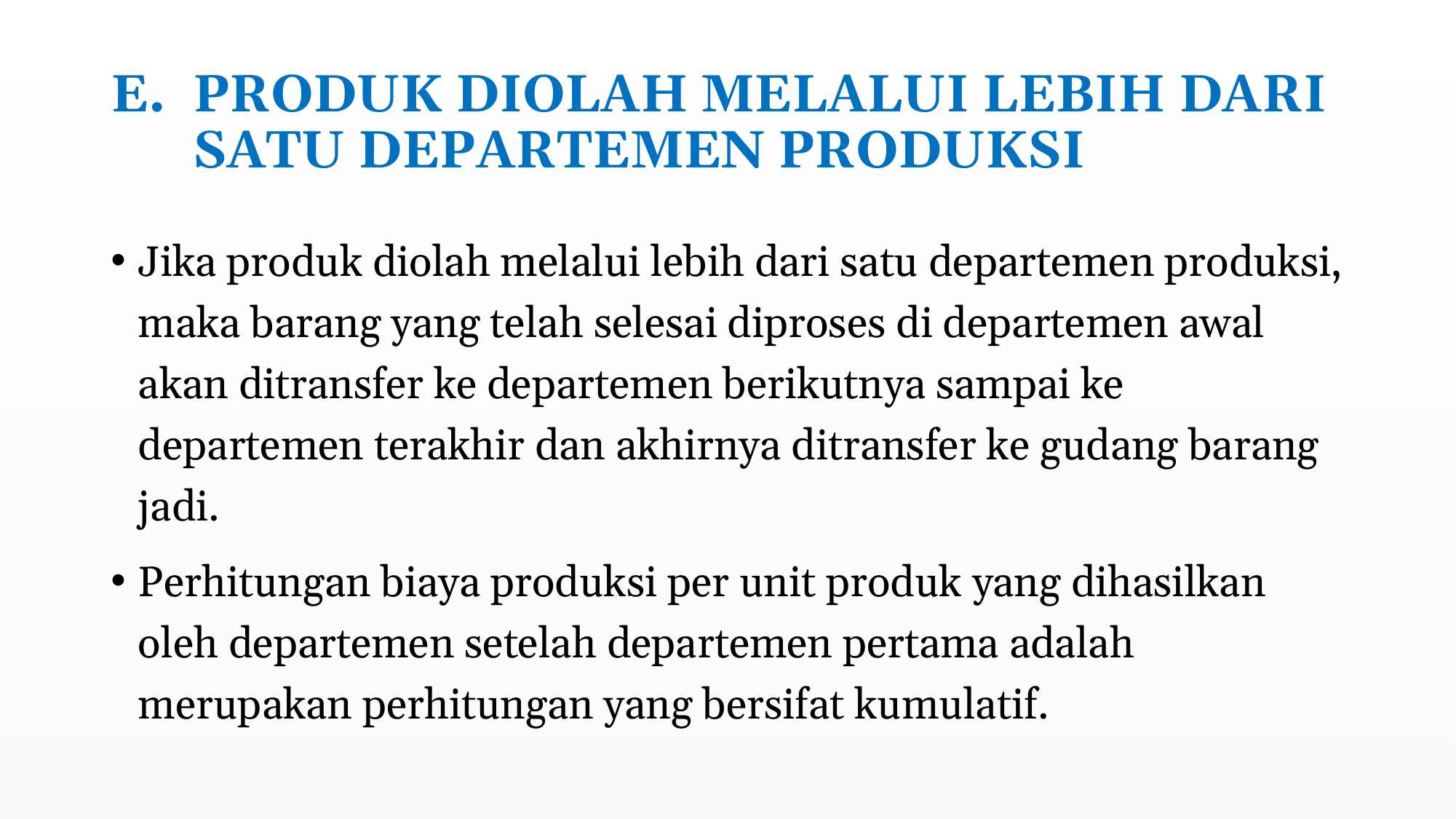

# PRODUK DIOLAH MELALUI LEBIH DARI SATU DEPARTEMEN PRODUKSI
Jika produk diolah melalui lebih dari satu departemen produksi, maka barang yang telah selesai diproses di departemen awal akan ditransfer ke departemen berikutnya sampai ke departemen terakhir dan akhirnya ditransfer ke gudang barang jadi.
Perhitungan biaya produksi per unit produk yang dihasilkan oleh departemen setelah departemen pertama adalah merupakan perhitungan yang bersifat kumulatif.